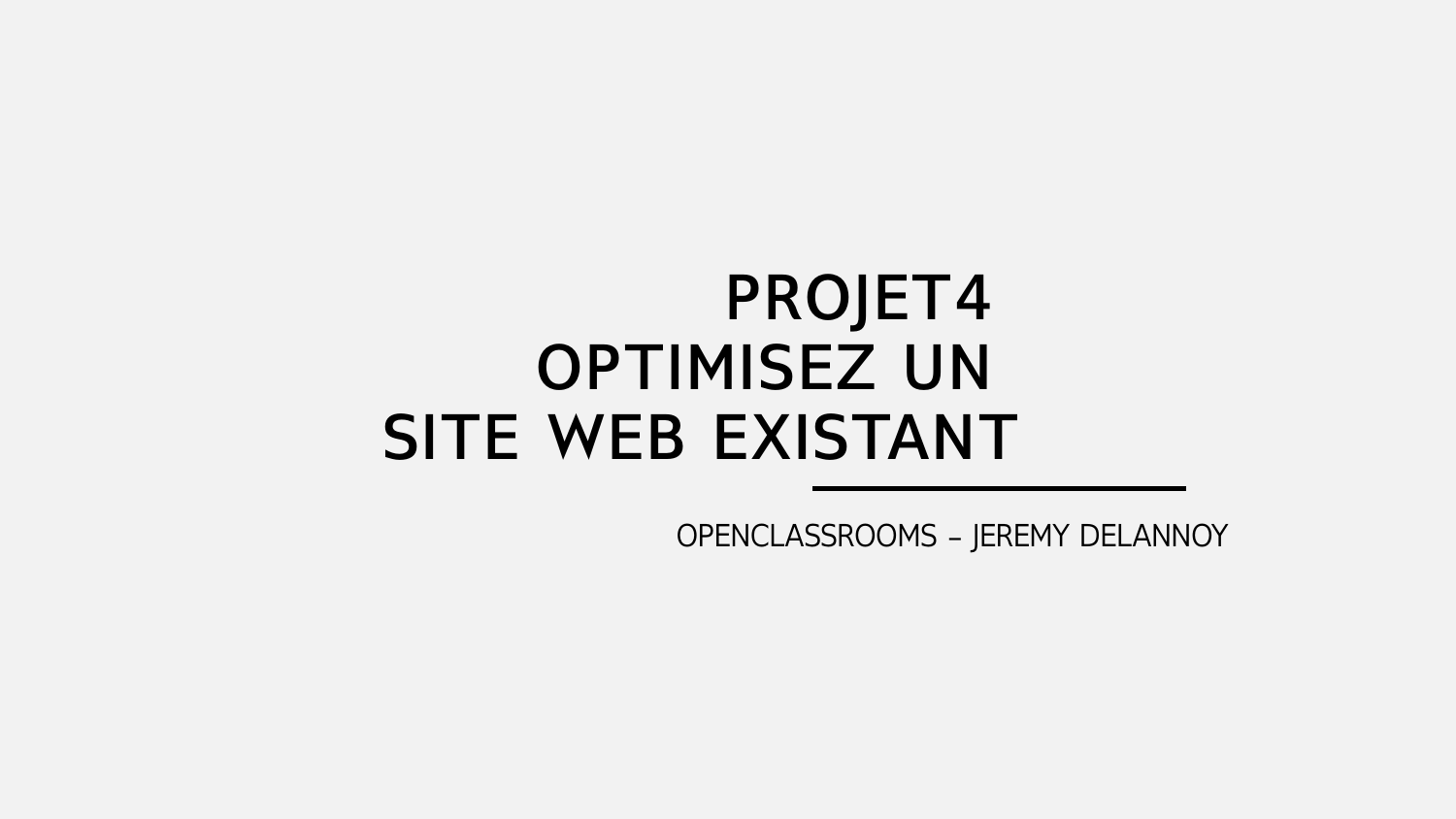

# Projet4 Optimisez un site web existant
OPENCLASSROOMS – JEREMY DELANNOY